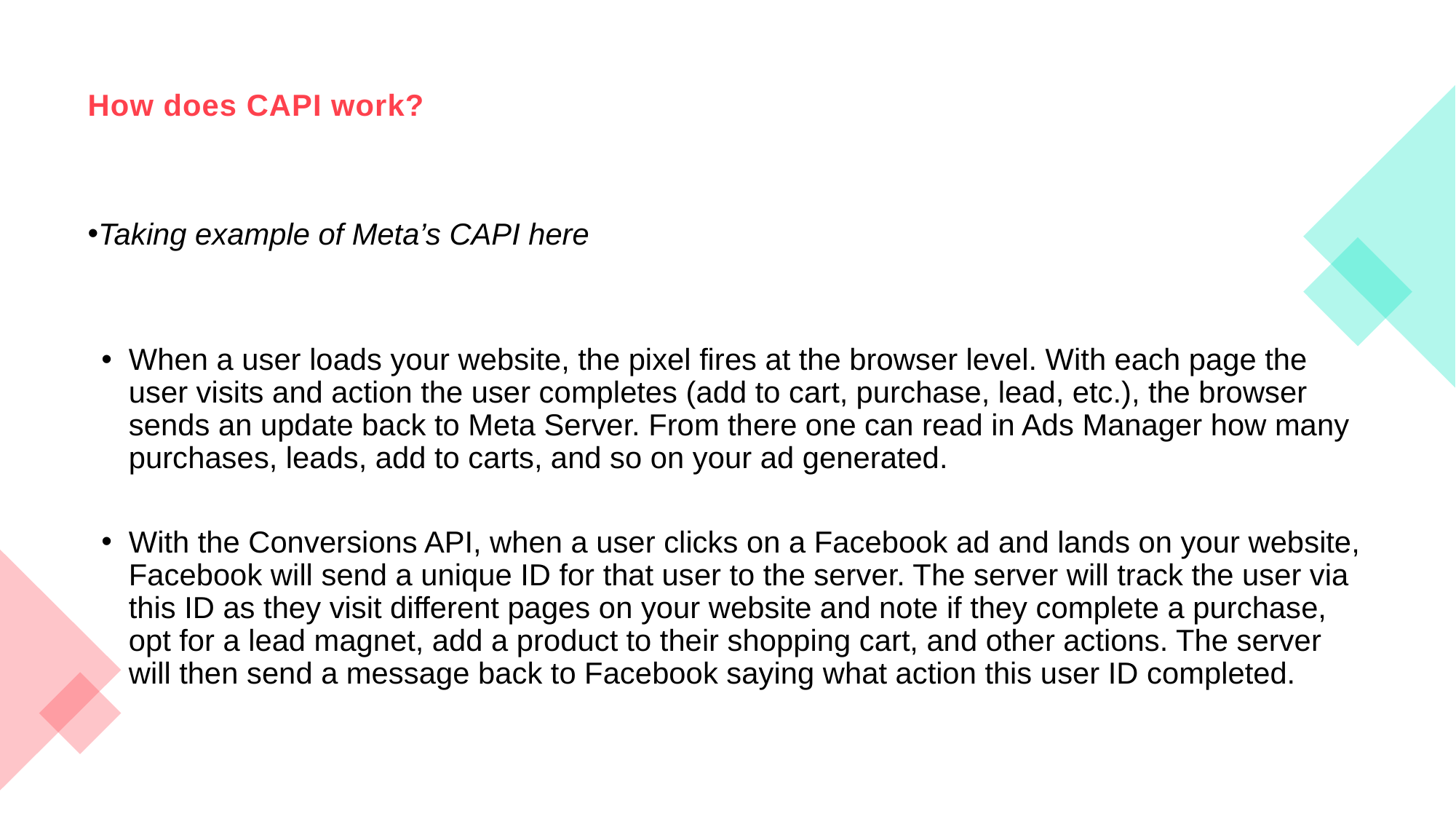

# How does CAPI work?

Taking example of Meta’s CAPI here

When a user loads your website, the pixel fires at the browser level. With each page the user visits and action the user completes (add to cart, purchase, lead, etc.), the browser sends an update back to Meta Server. From there one can read in Ads Manager how many purchases, leads, add to carts, and so on your ad generated.

With the Conversions API, when a user clicks on a Facebook ad and lands on your website, Facebook will send a unique ID for that user to the server. The server will track the user via this ID as they visit different pages on your website and note if they complete a purchase, opt for a lead magnet, add a product to their shopping cart, and other actions. The server will then send a message back to Facebook saying what action this user ID completed.